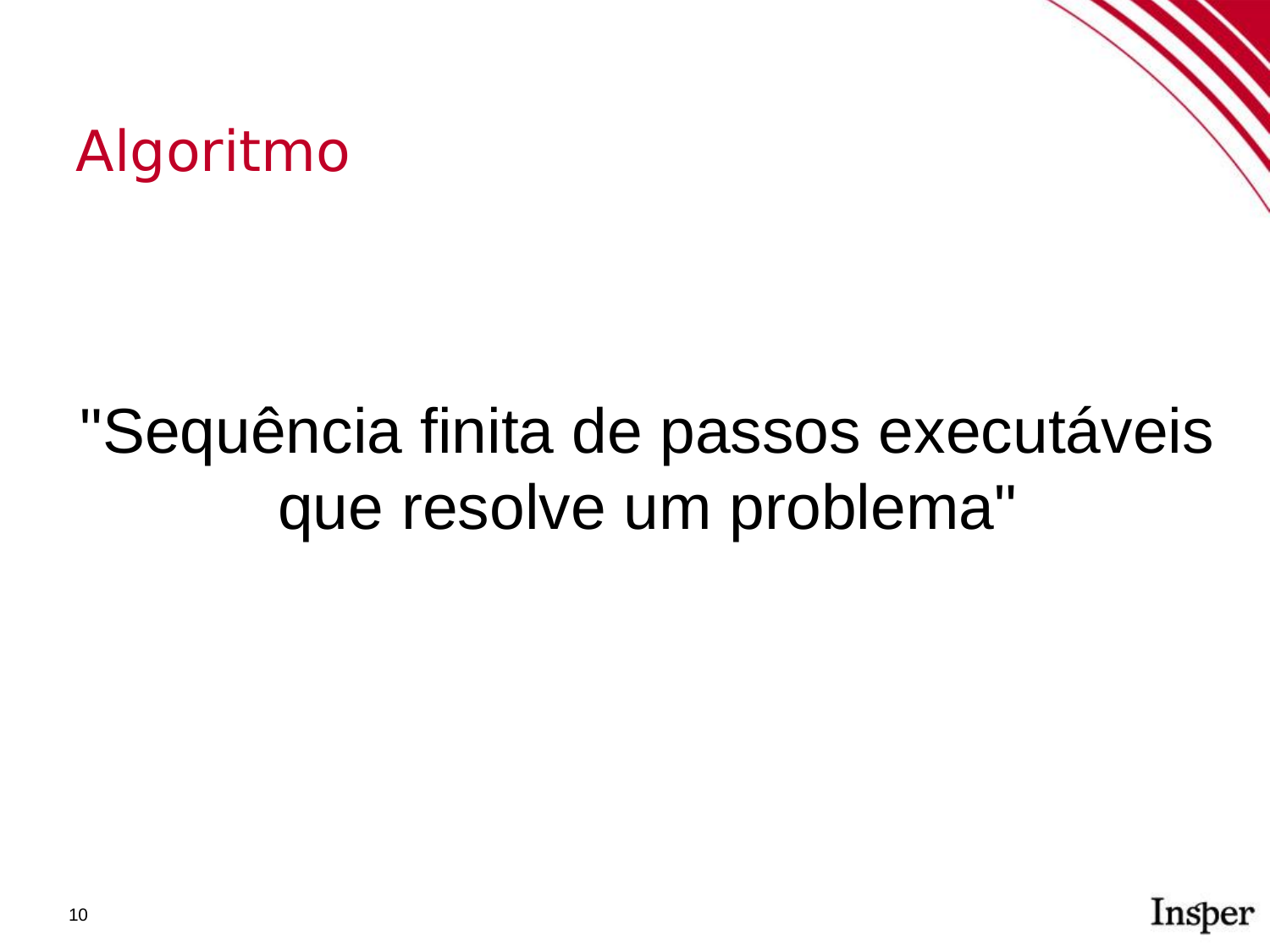

Algoritmo
"Sequência finita de passos executáveis que resolve um problema"
10